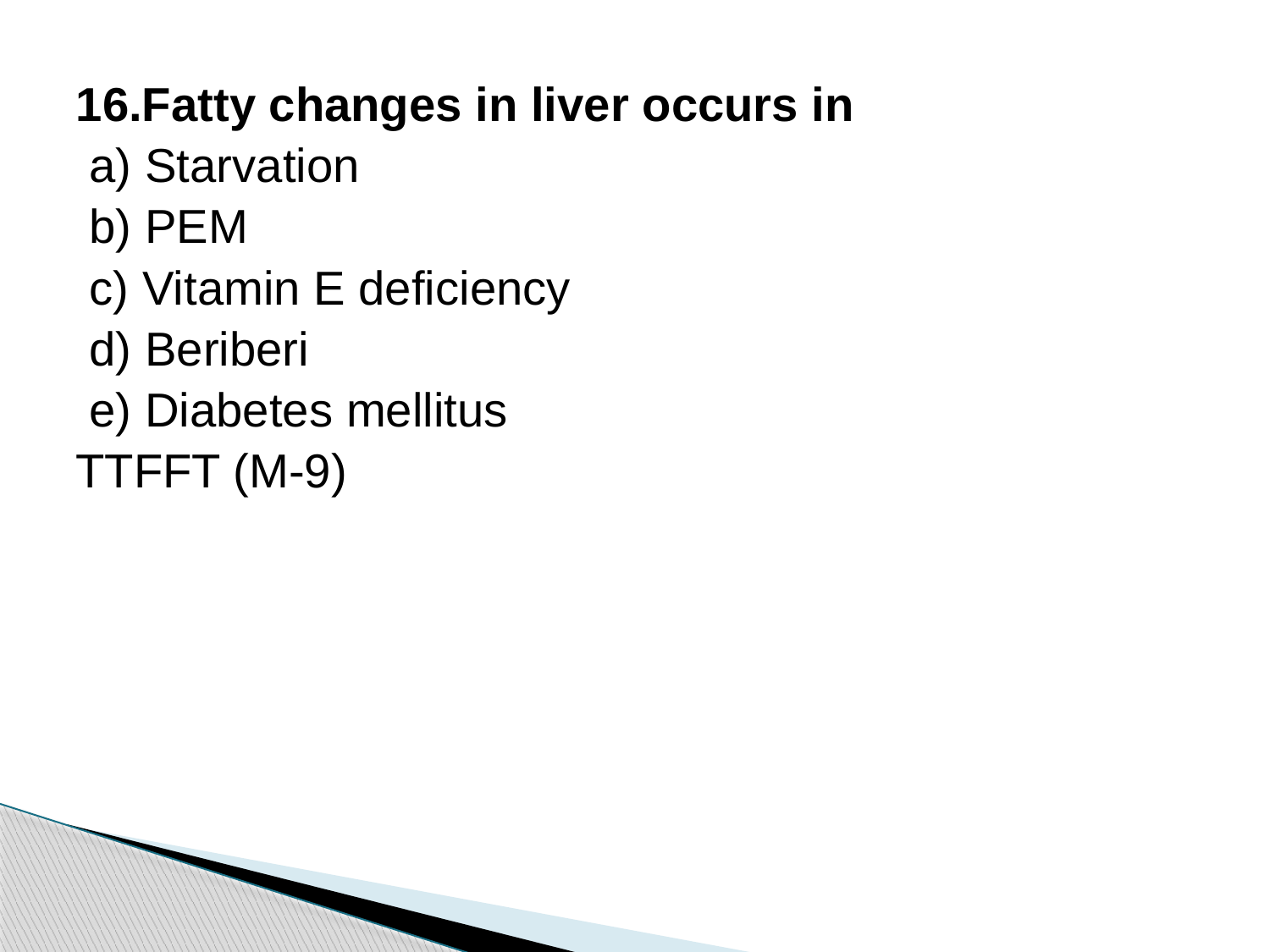

16.Fatty changes in liver occurs in
 a) Starvation
 b) PEM
 c) Vitamin E deficiency
 d) Beriberi
 e) Diabetes mellitus
TTFFT (M-9)